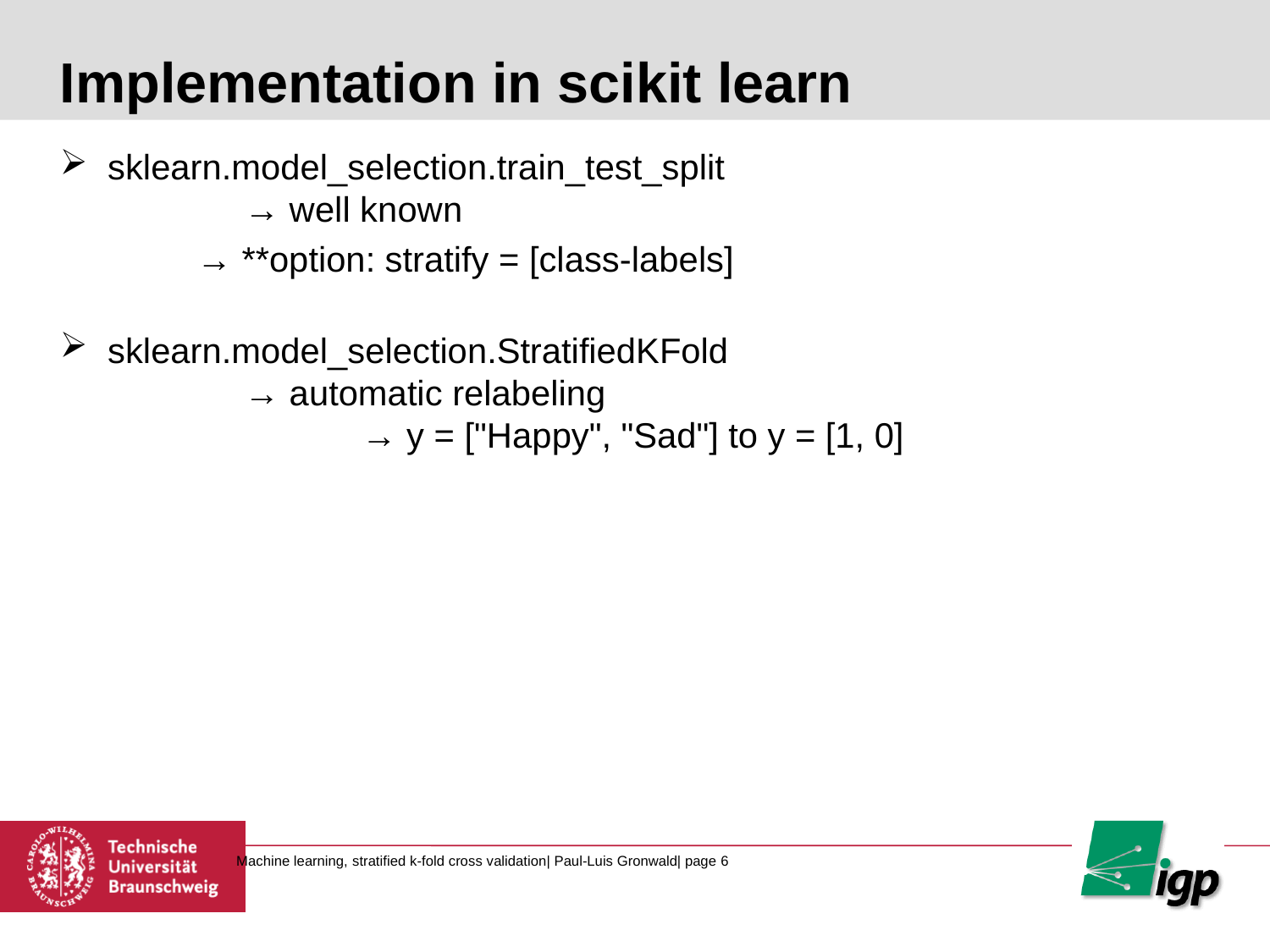

# Implementation in scikit learn
sklearn.model_selection.train_test_split
	 → well known
	 → **option: stratify = [class-labels]
sklearn.model_selection.StratifiedKFold
	 → automatic relabeling
	 	→ y = ["Happy", "Sad"] to y = [1, 0]